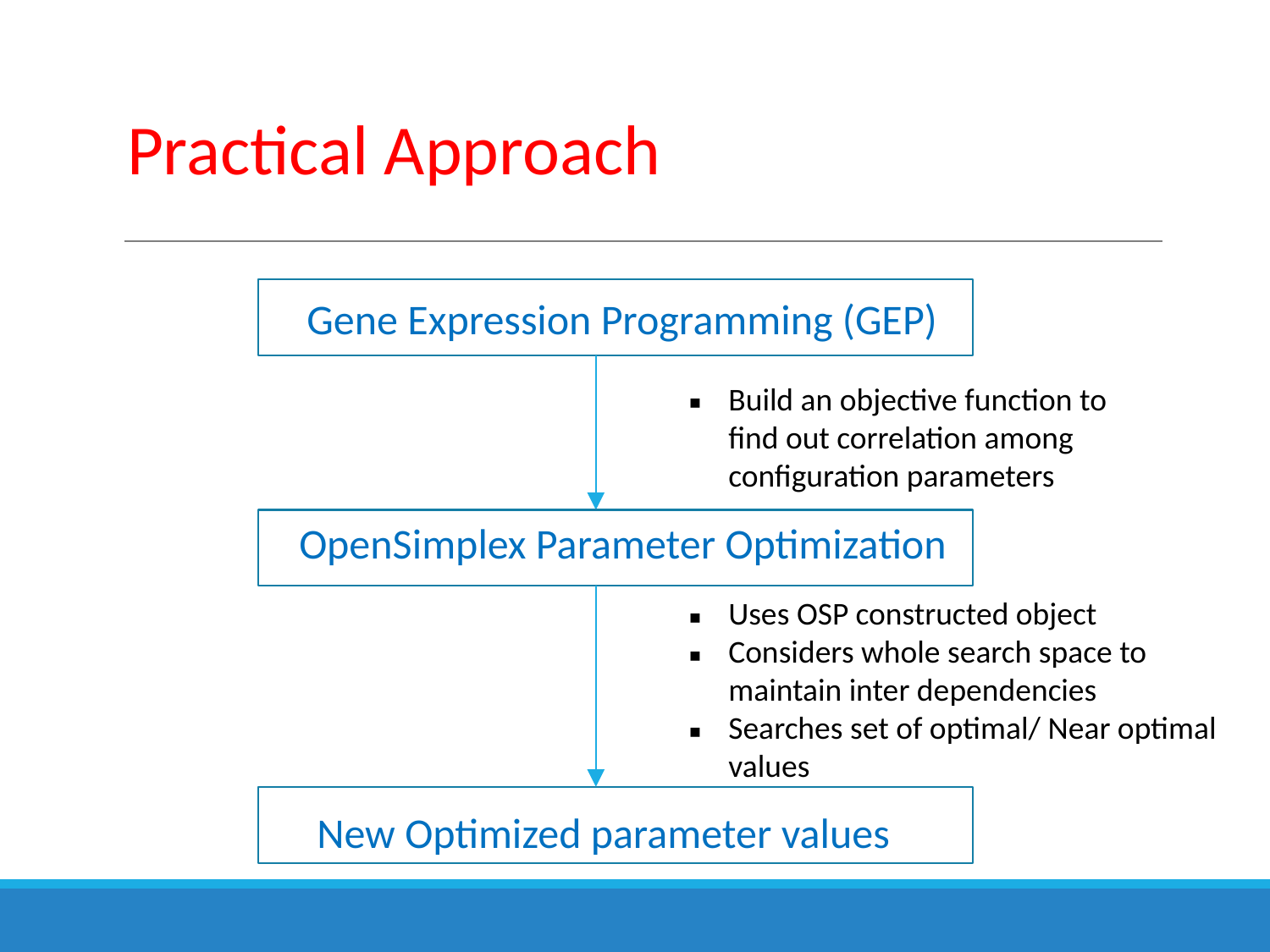

# Practical Approach

Gene Expression Programming (GEP)
Build an objective function to find out correlation among configuration parameters

   OpenSimplex Parameter Optimization
Uses OSP constructed object
Considers whole search space to maintain inter dependencies
Searches set of optimal/ Near optimal values

  New Optimized parameter values